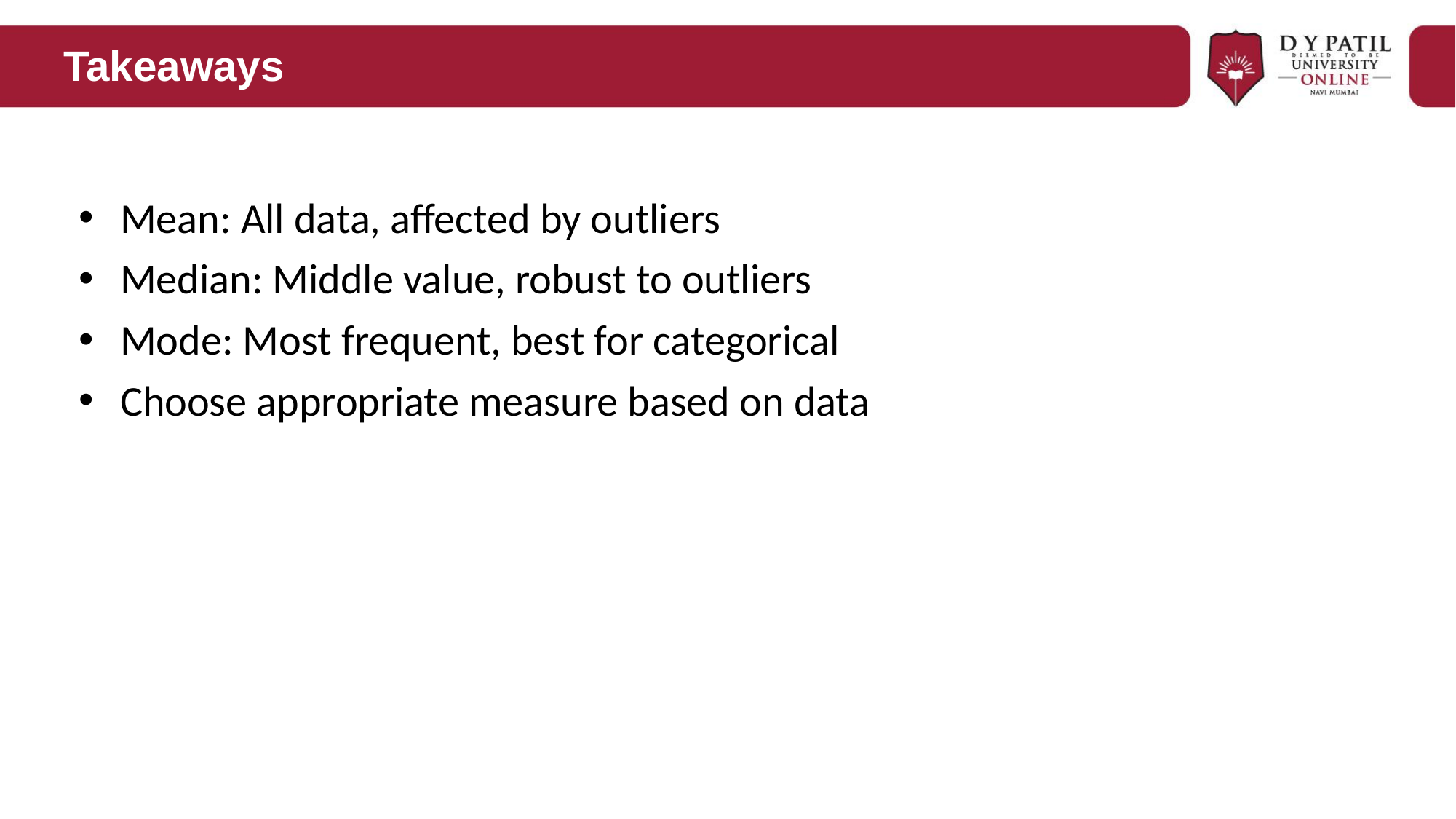

# Takeaways
Mean: All data, affected by outliers
Median: Middle value, robust to outliers
Mode: Most frequent, best for categorical
Choose appropriate measure based on data